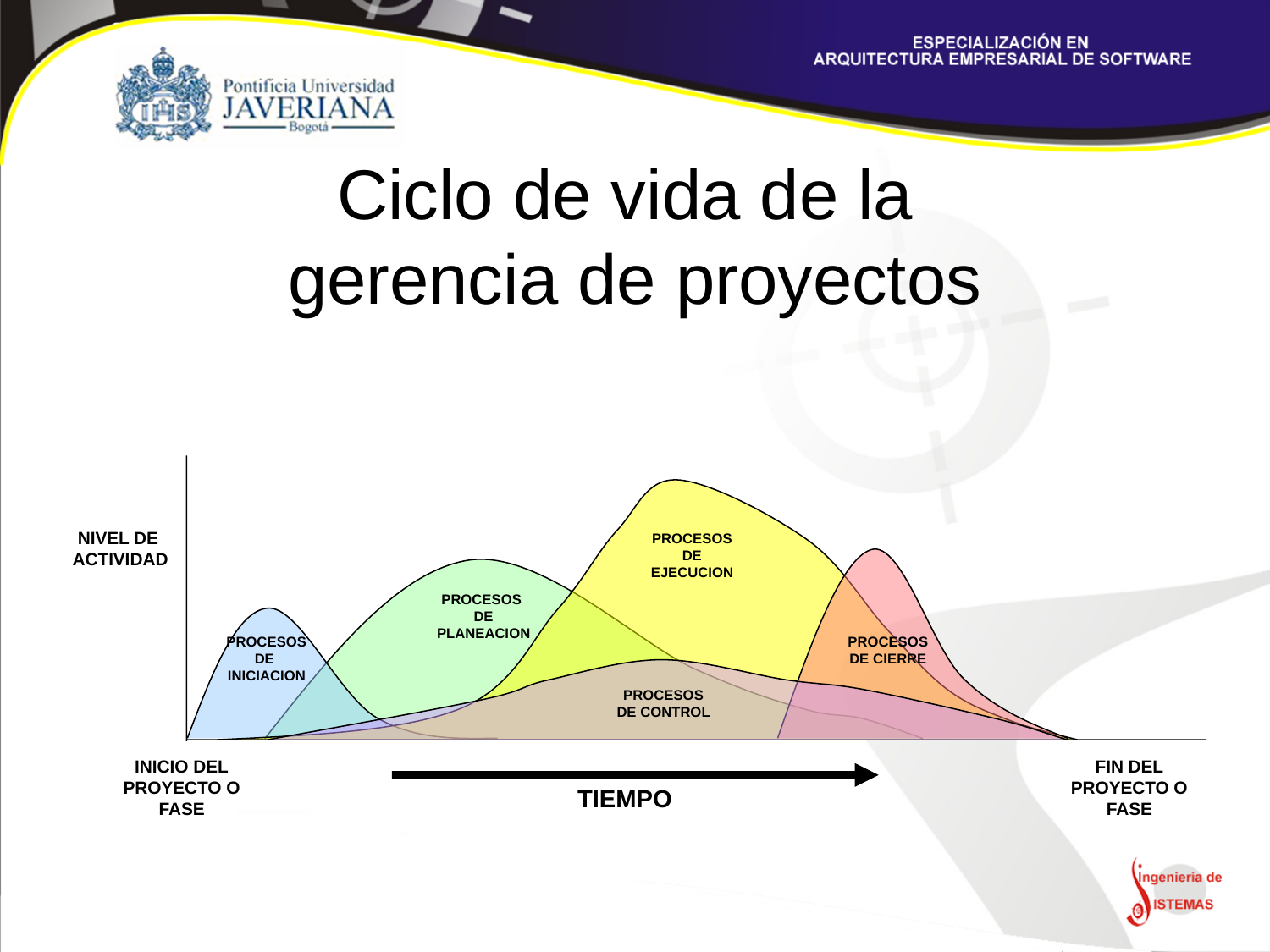

# Ciclo de vida de la gerencia de proyectos

NIVEL DE
ACTIVIDAD
PROCESOS
DE
EJECUCION

PROCESOS
DE
PLANEACION

PROCESOS
DE
INICIACION
PROCESOS
DE CIERRE

PROCESOS
DE CONTROL

INICIO DEL
PROYECTO O
FASE
FIN DEL
PROYECTO O
FASE

TIEMPO